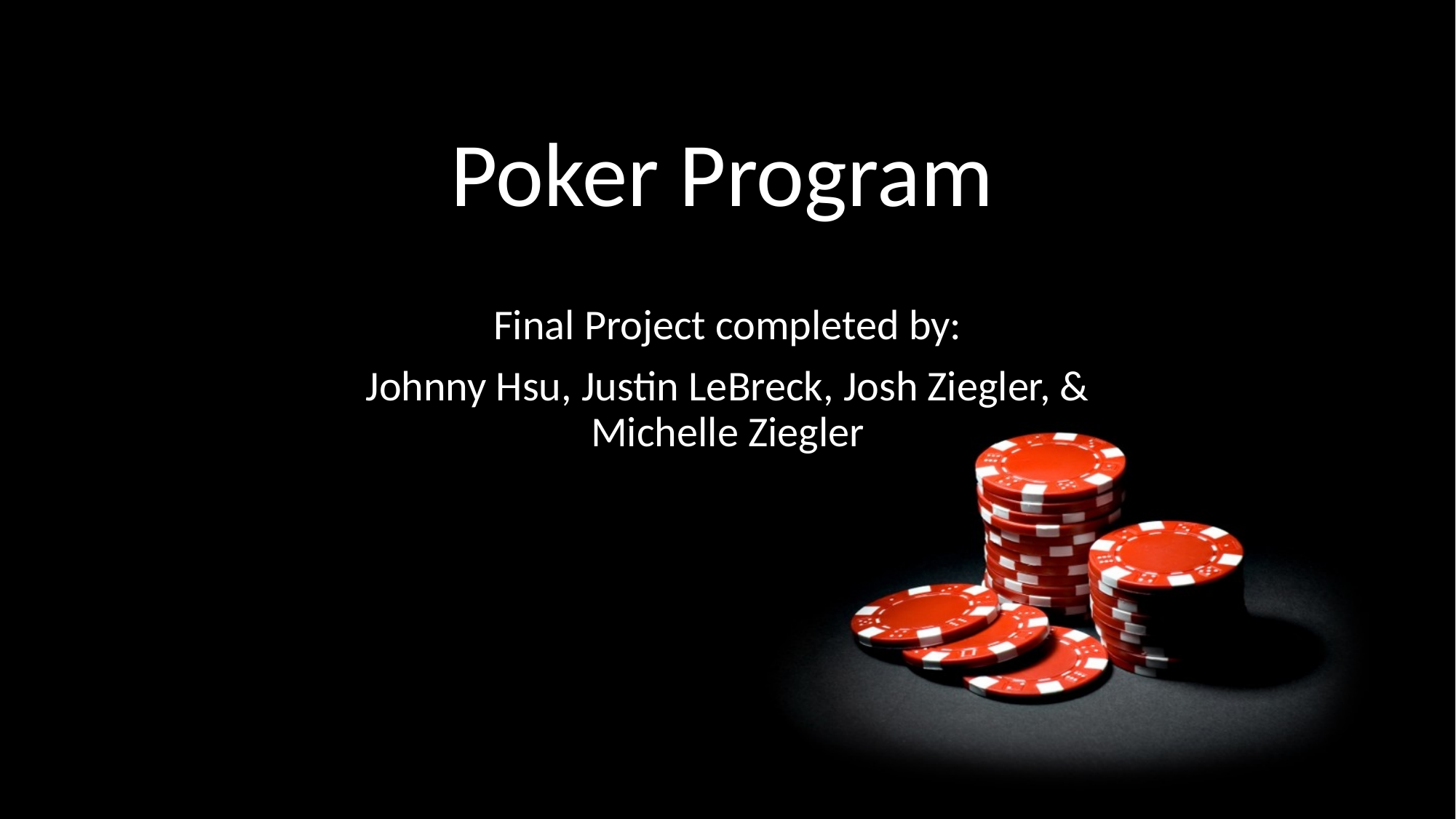

Poker Program
Final Project completed by:
Johnny Hsu, Justin LeBreck, Josh Ziegler, & Michelle Ziegler